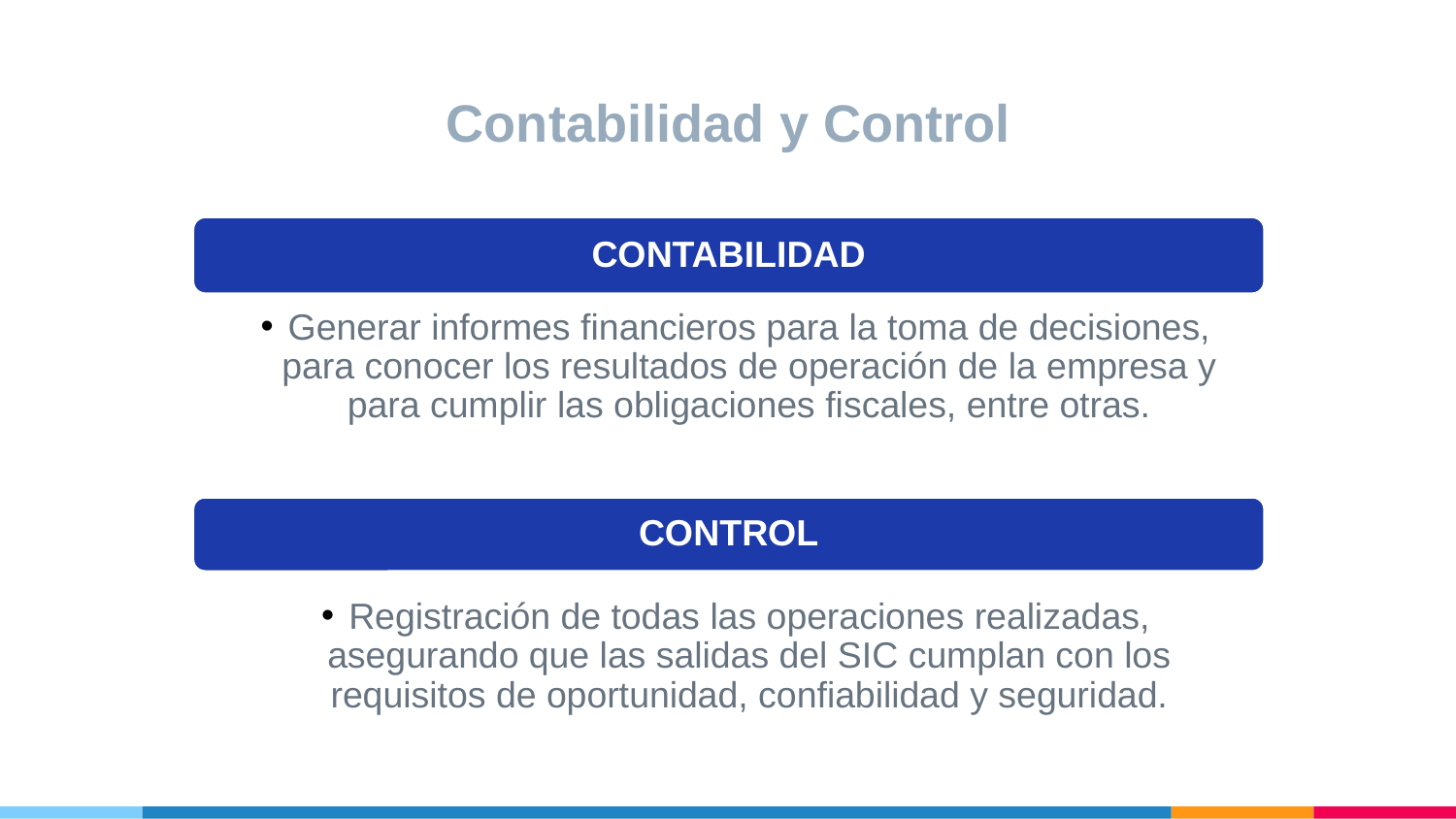

# Contabilidad y Control
CONTABILIDAD
Generar informes financieros para la toma de decisiones, para conocer los resultados de operación de la empresa y para cumplir las obligaciones fiscales, entre otras.
CONTROL
Registración de todas las operaciones realizadas, asegurando que las salidas del SIC cumplan con los requisitos de oportunidad, confiabilidad y seguridad.
15